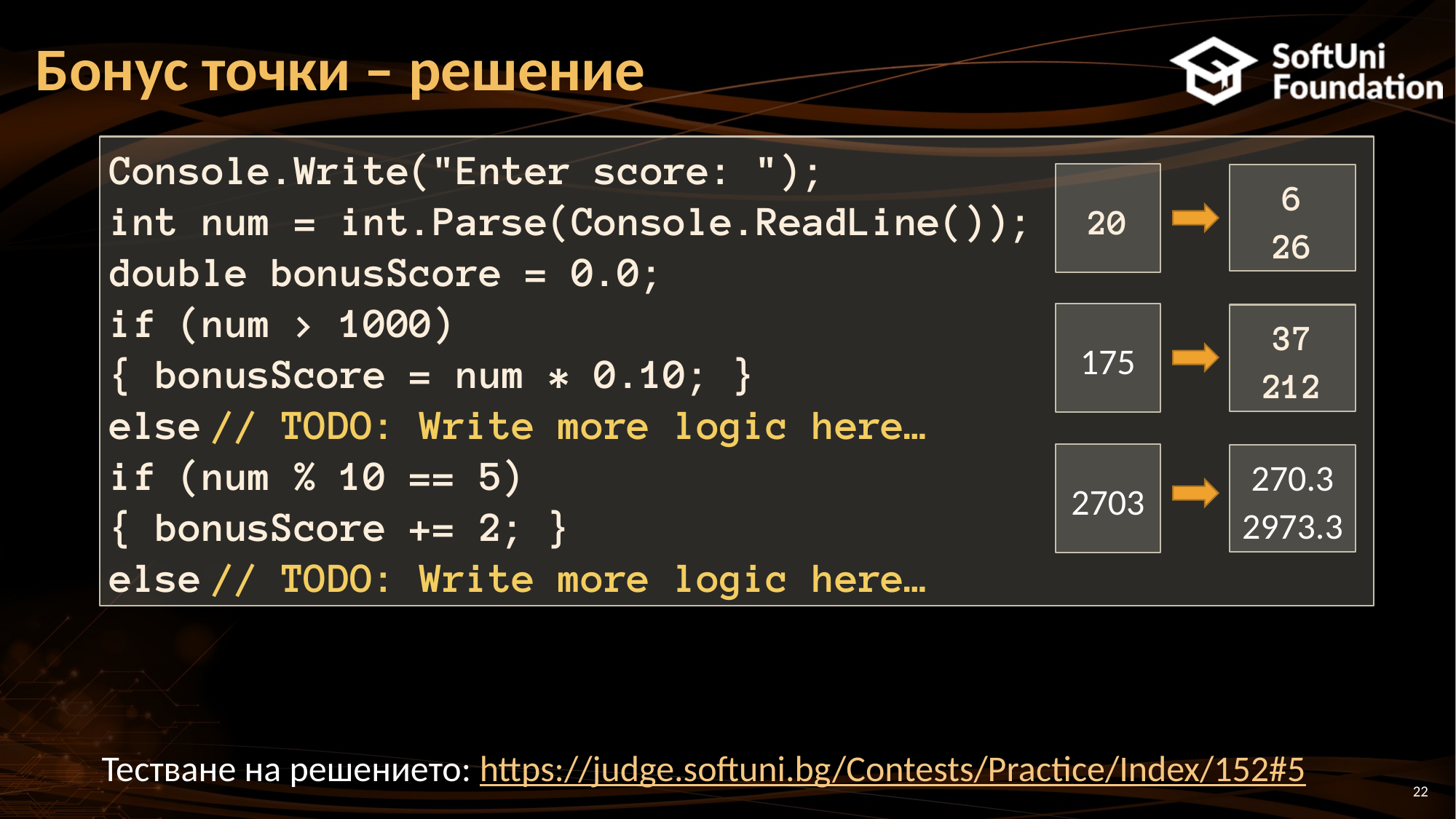

# Бонус точки – решение
Console.Write("Enter score: ");
int num = int.Parse(Console.ReadLine());
double bonusScore = 0.0;
if (num > 1000)
{ bonusScore = num * 0.10; }
else // TODO: Write more logic here…
if (num % 10 == 5)
{ bonusScore += 2; }
else // TODO: Write more logic here…
20
6
26

175
37
212

2703
270.3 2973.3

Тестване на решението: https://judge.softuni.bg/Contests/Practice/Index/152#5
22